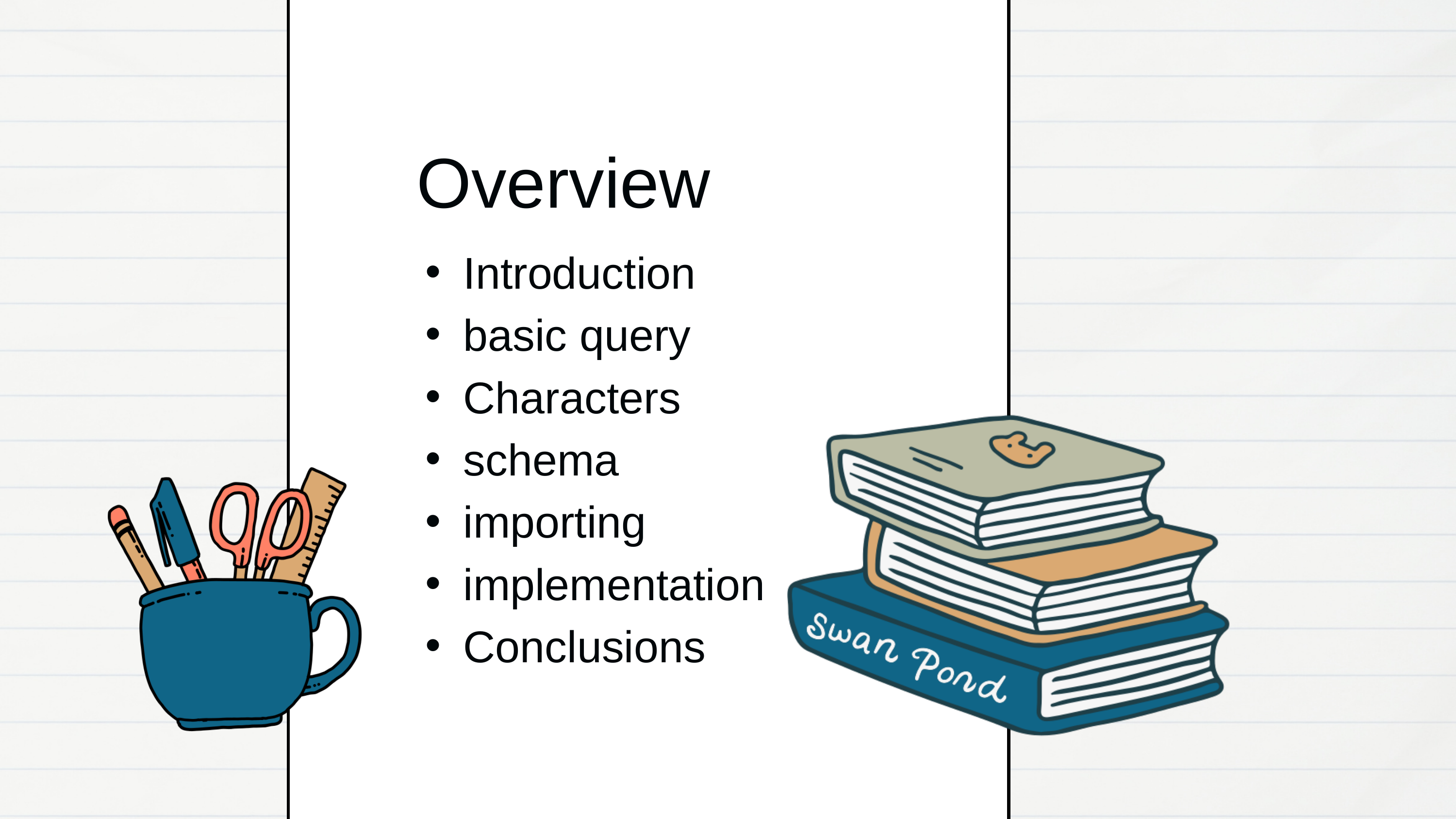

Overview
Introduction
basic query
Characters
schema
importing
implementation
Conclusions